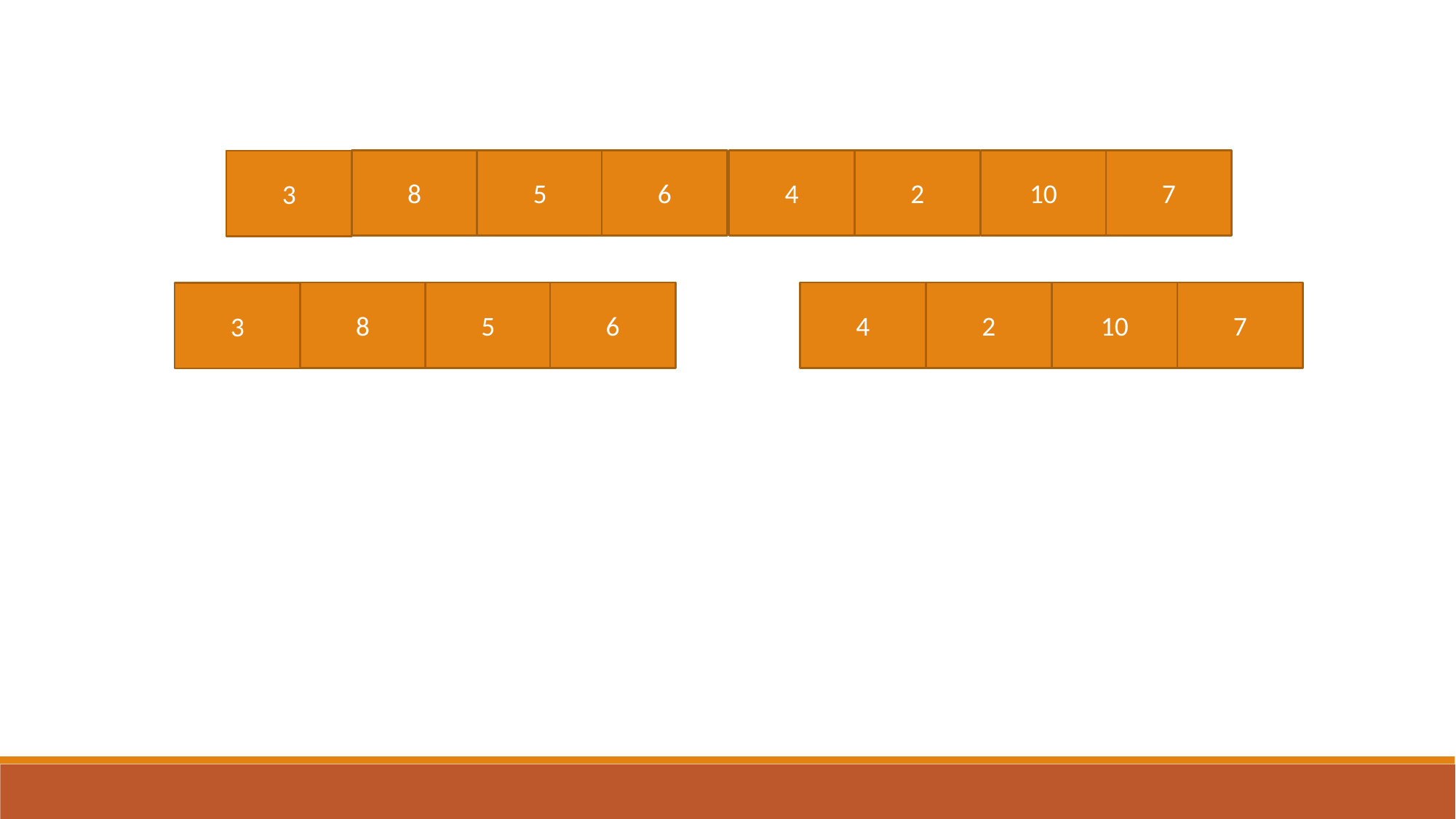

4
2
10
7
5
6
8
3
5
6
4
2
10
7
8
3